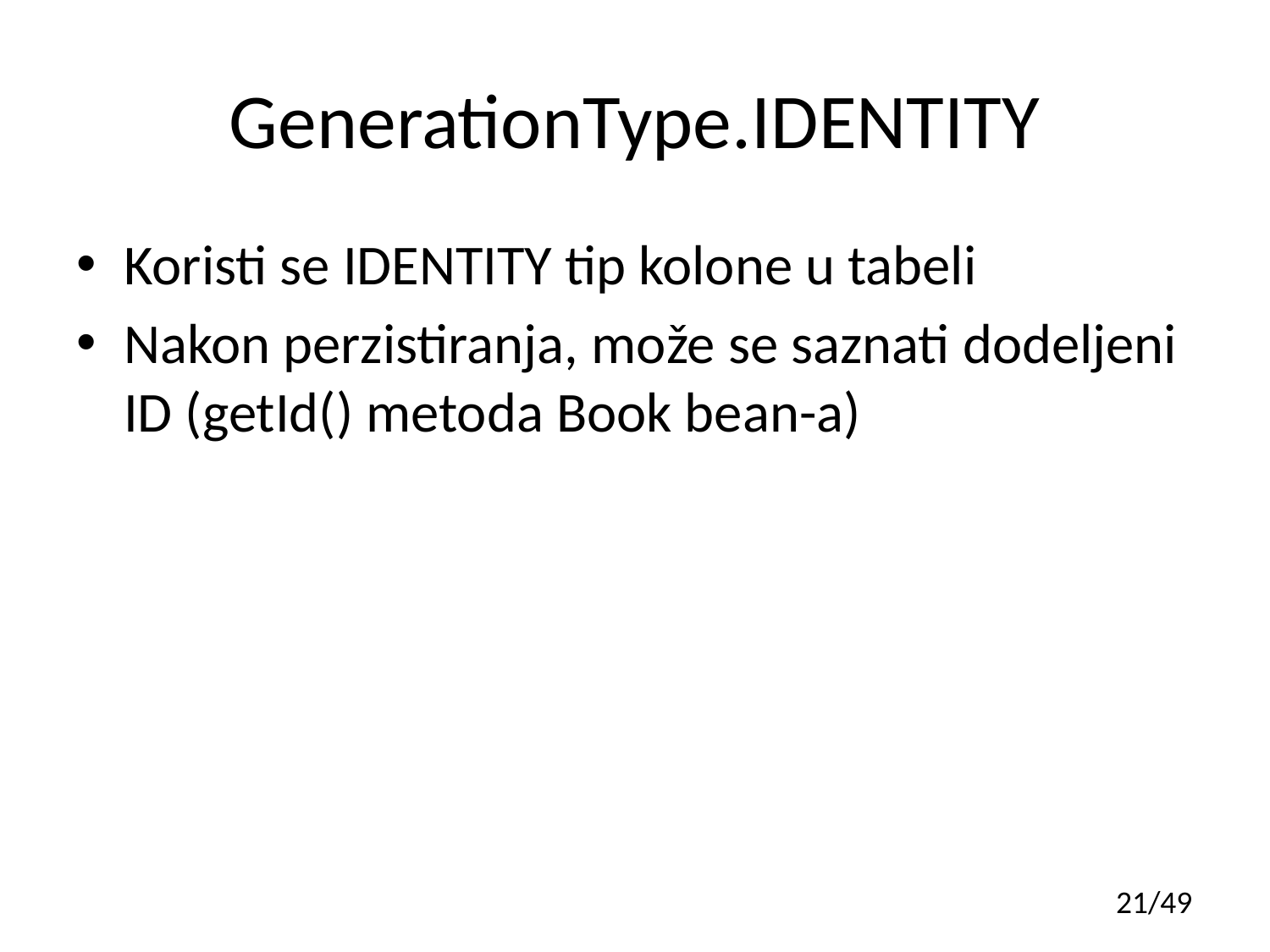

# GenerationType.IDENTITY
Koristi se IDENTITY tip kolone u tabeli
Nakon perzistiranja, može se saznati dodeljeni ID (getId() metoda Book bean-a)